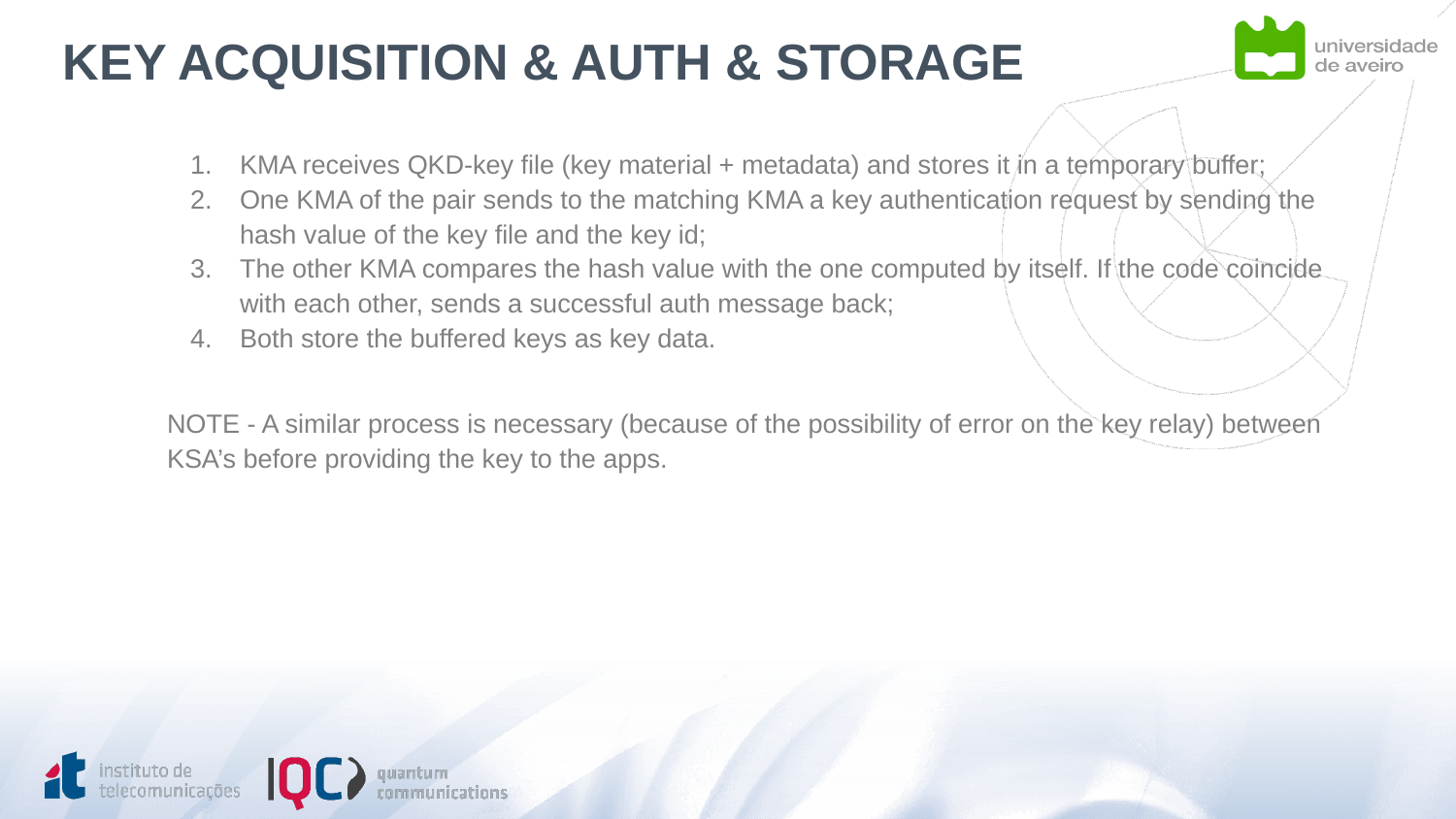

# KEY ACQUISITION & AUTH & STORAGE
KMA receives QKD-key file (key material + metadata) and stores it in a temporary buffer;
One KMA of the pair sends to the matching KMA a key authentication request by sending the hash value of the key file and the key id;
The other KMA compares the hash value with the one computed by itself. If the code coincide with each other, sends a successful auth message back;
Both store the buffered keys as key data.

NOTE - A similar process is necessary (because of the possibility of error on the key relay) between KSA’s before providing the key to the apps.